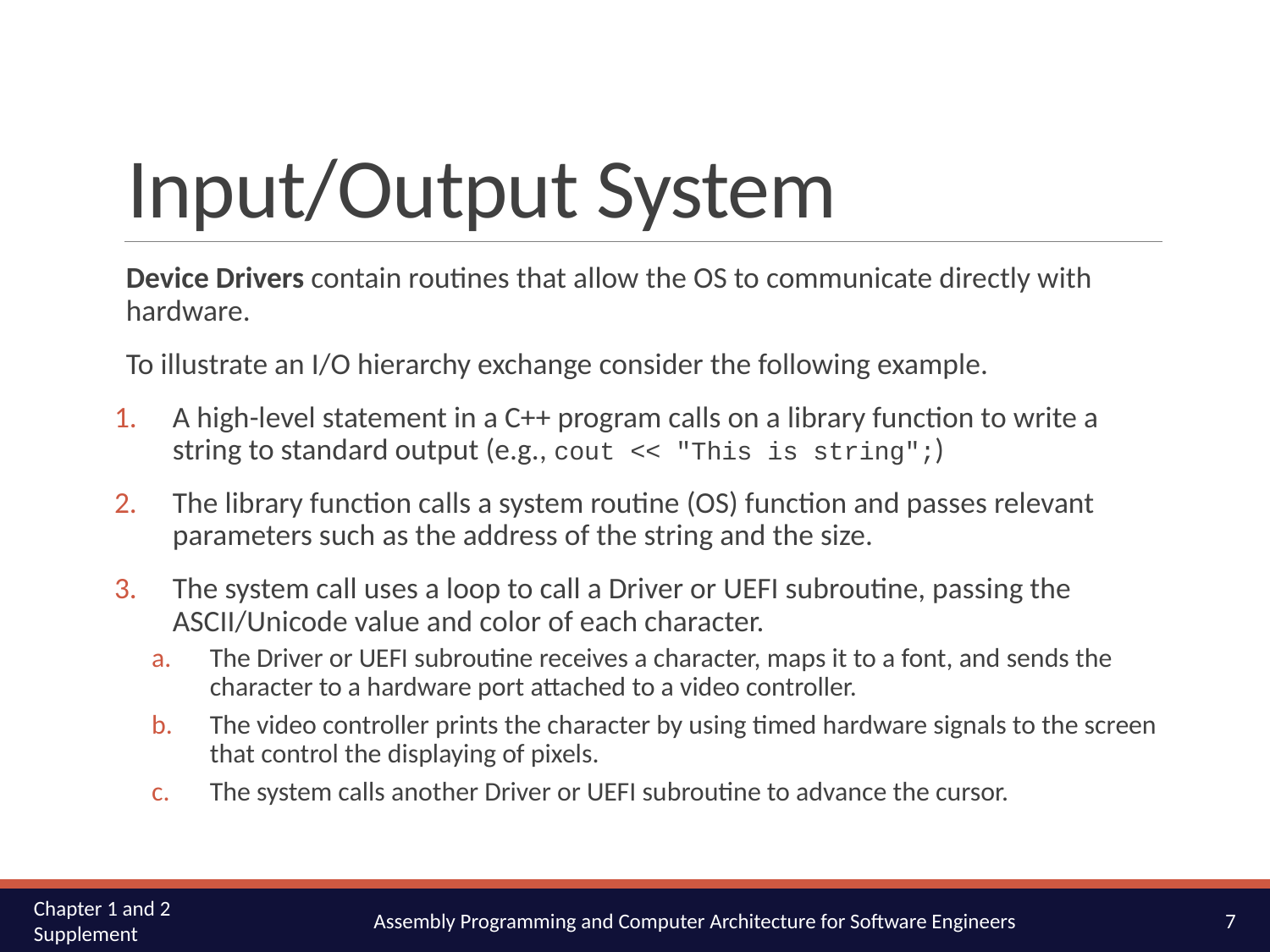

# Input/Output System
Device Drivers contain routines that allow the OS to communicate directly with hardware.
To illustrate an I/O hierarchy exchange consider the following example.
A high-level statement in a C++ program calls on a library function to write a string to standard output (e.g., cout << "This is string";)
The library function calls a system routine (OS) function and passes relevant parameters such as the address of the string and the size.
The system call uses a loop to call a Driver or UEFI subroutine, passing the ASCII/Unicode value and color of each character.
The Driver or UEFI subroutine receives a character, maps it to a font, and sends the character to a hardware port attached to a video controller.
The video controller prints the character by using timed hardware signals to the screen that control the displaying of pixels.
The system calls another Driver or UEFI subroutine to advance the cursor.
7
Chapter 1 and 2 Supplement
Assembly Programming and Computer Architecture for Software Engineers